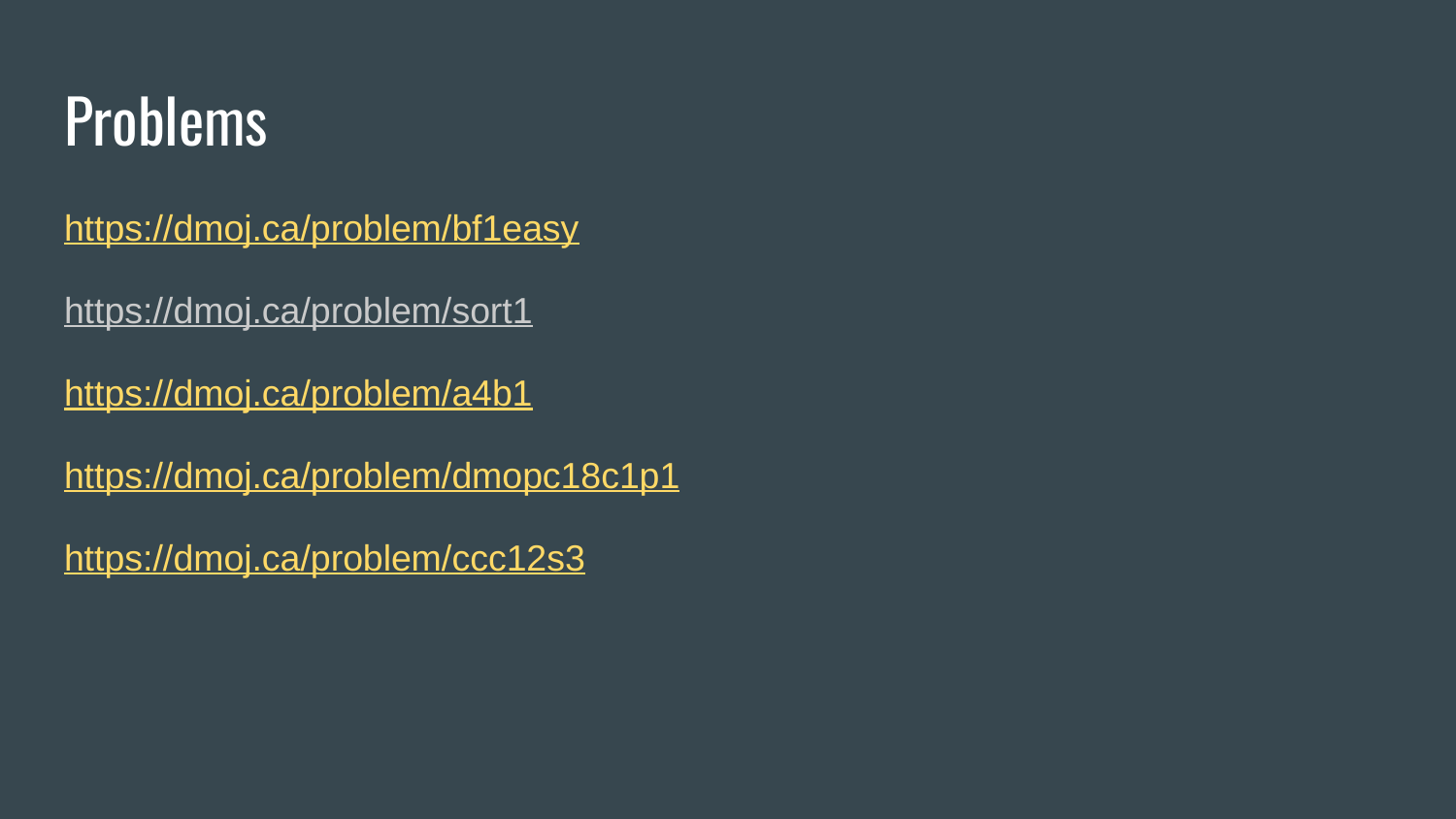

# Problems
https://dmoj.ca/problem/bf1easy
https://dmoj.ca/problem/sort1
https://dmoj.ca/problem/a4b1
https://dmoj.ca/problem/dmopc18c1p1
https://dmoj.ca/problem/ccc12s3